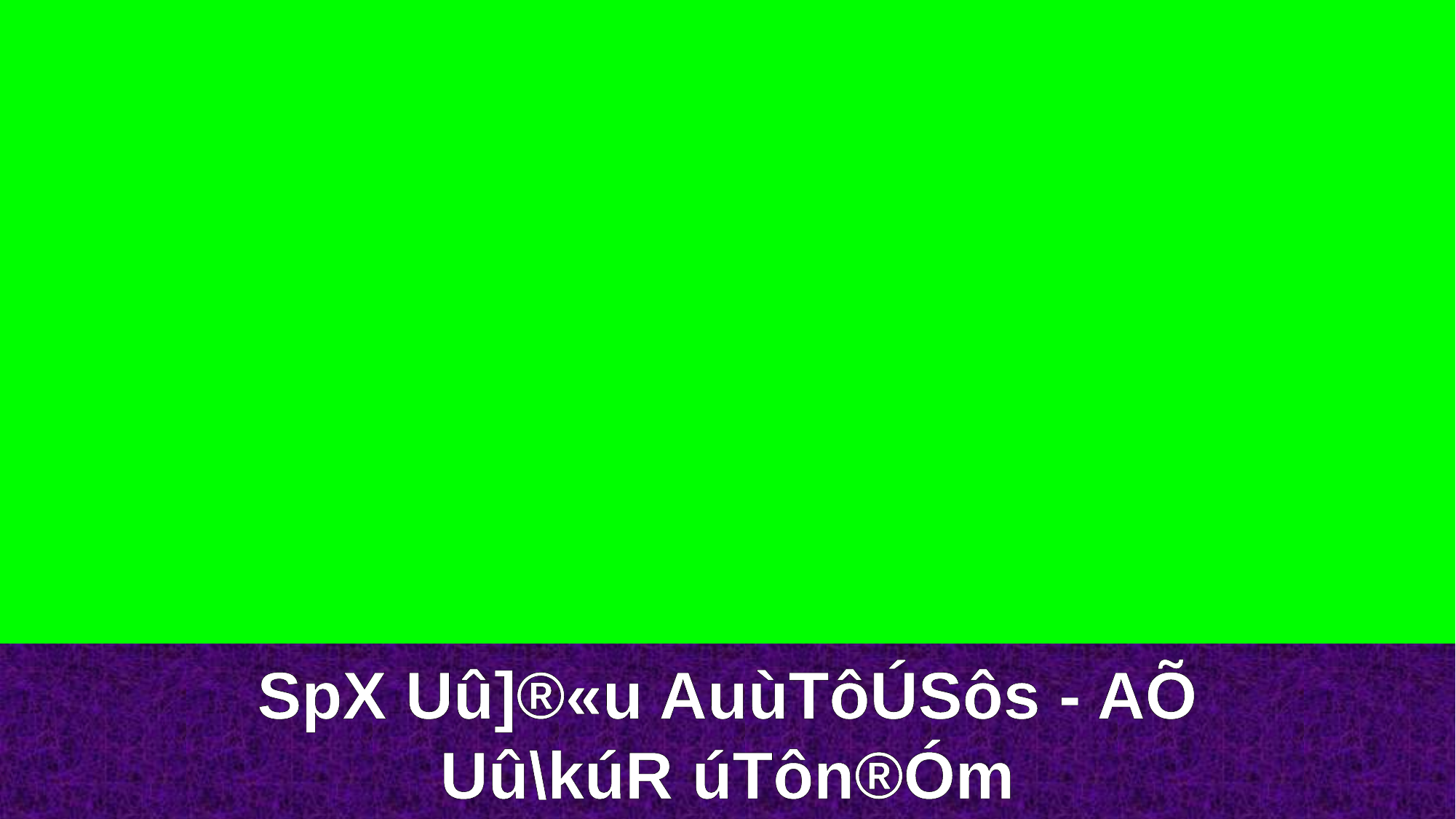

SpX Uû]®«u AuùTôÚSôs - AÕ
Uû\kúR úTôn®Óm